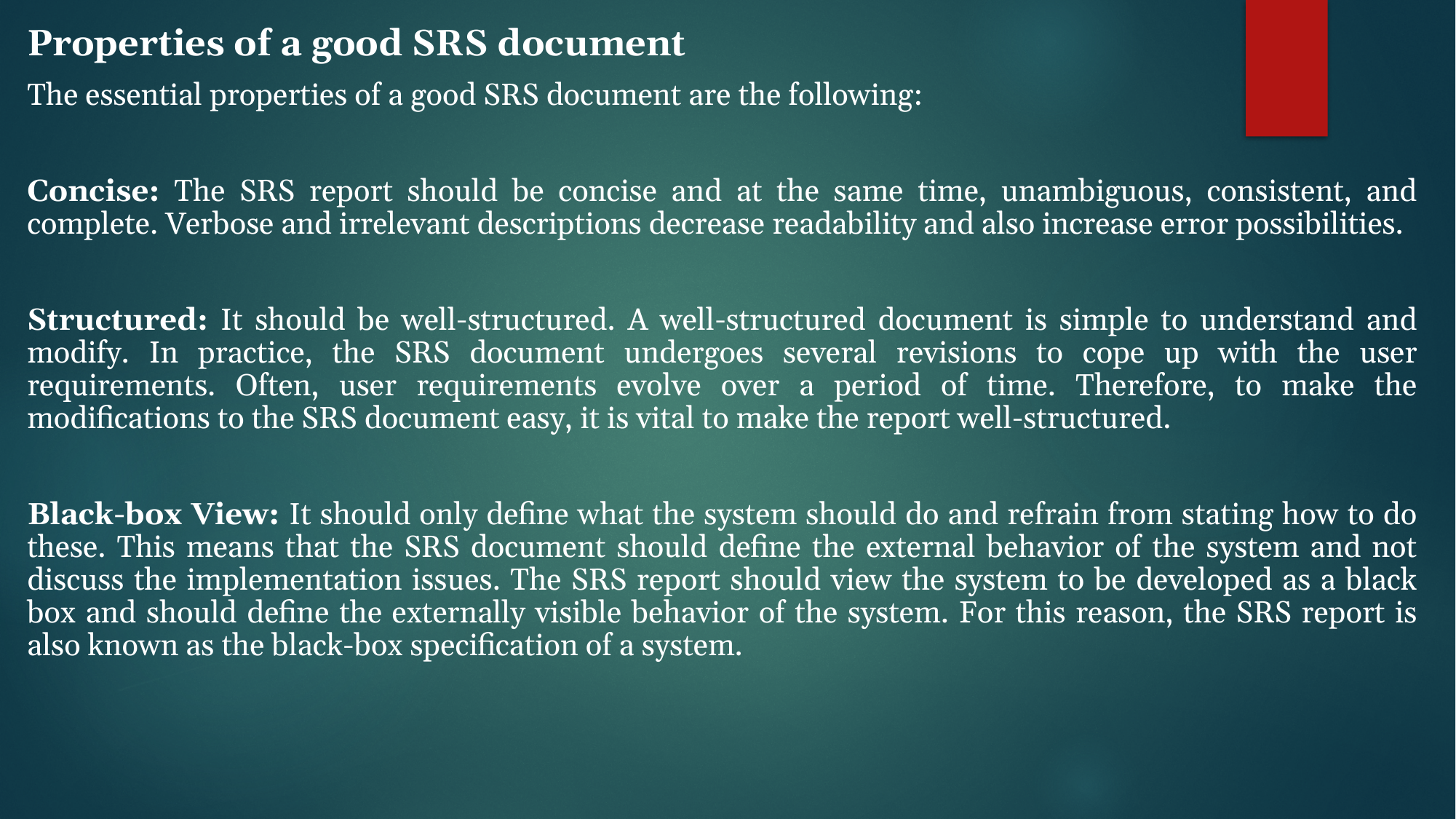

Properties of a good SRS document
The essential properties of a good SRS document are the following:

Concise: The SRS report should be concise and at the same time, unambiguous, consistent, and complete. Verbose and irrelevant descriptions decrease readability and also increase error possibilities.

Structured: It should be well-structured. A well-structured document is simple to understand and modify. In practice, the SRS document undergoes several revisions to cope up with the user requirements. Often, user requirements evolve over a period of time. Therefore, to make the modifications to the SRS document easy, it is vital to make the report well-structured.

Black-box View: It should only define what the system should do and refrain from stating how to do these. This means that the SRS document should define the external behavior of the system and not discuss the implementation issues. The SRS report should view the system to be developed as a black box and should define the externally visible behavior of the system. For this reason, the SRS report is also known as the black-box specification of a system.